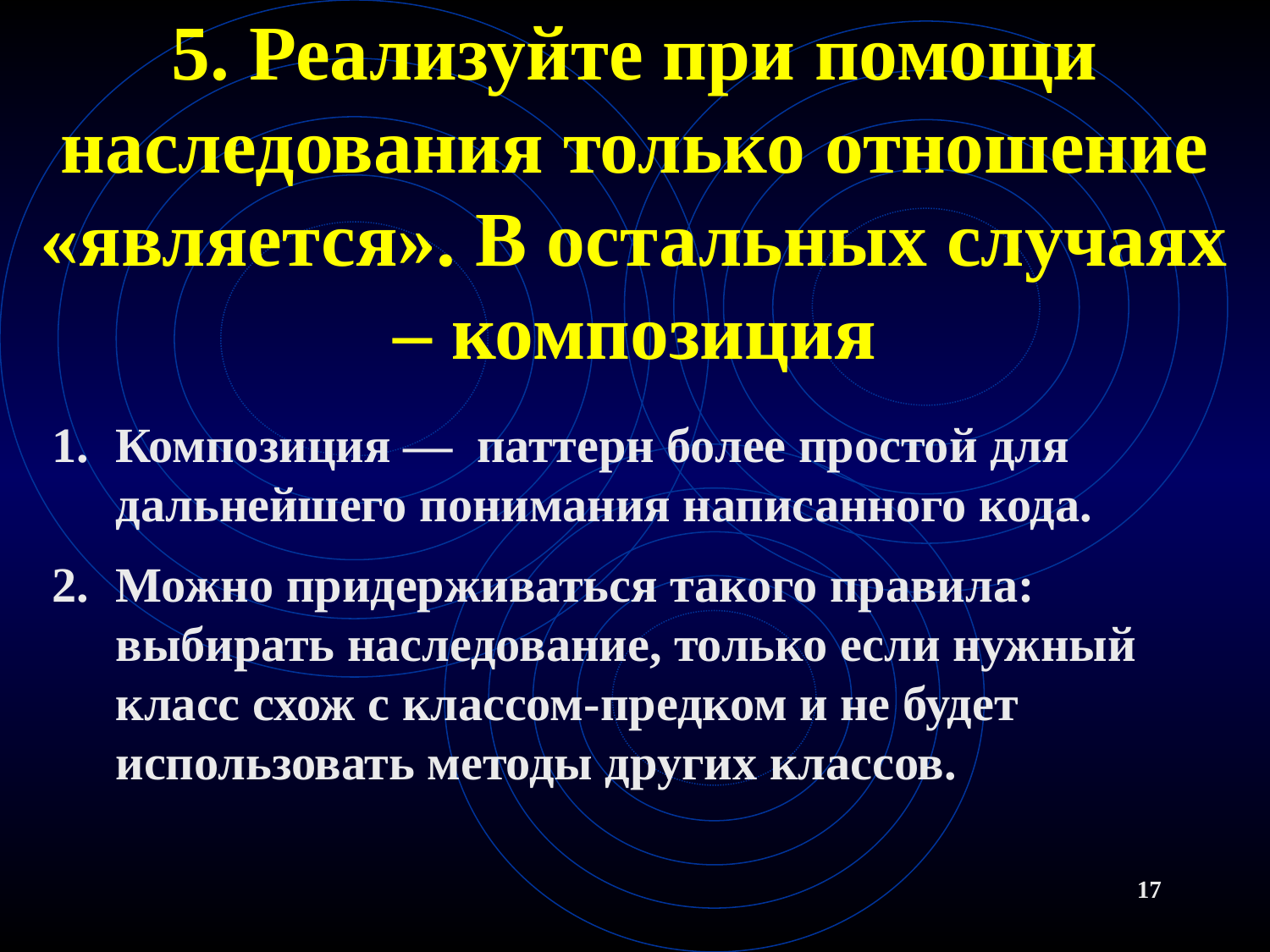

# 5. Реализуйте при помощи наследования только отношение «является». В остальных случаях – композиция

Композиция —  паттерн более простой для дальнейшего понимания написанного кода.
Можно придерживаться такого правила: выбирать наследование, только если нужный класс схож с классом-предком и не будет использовать методы других классов.
17